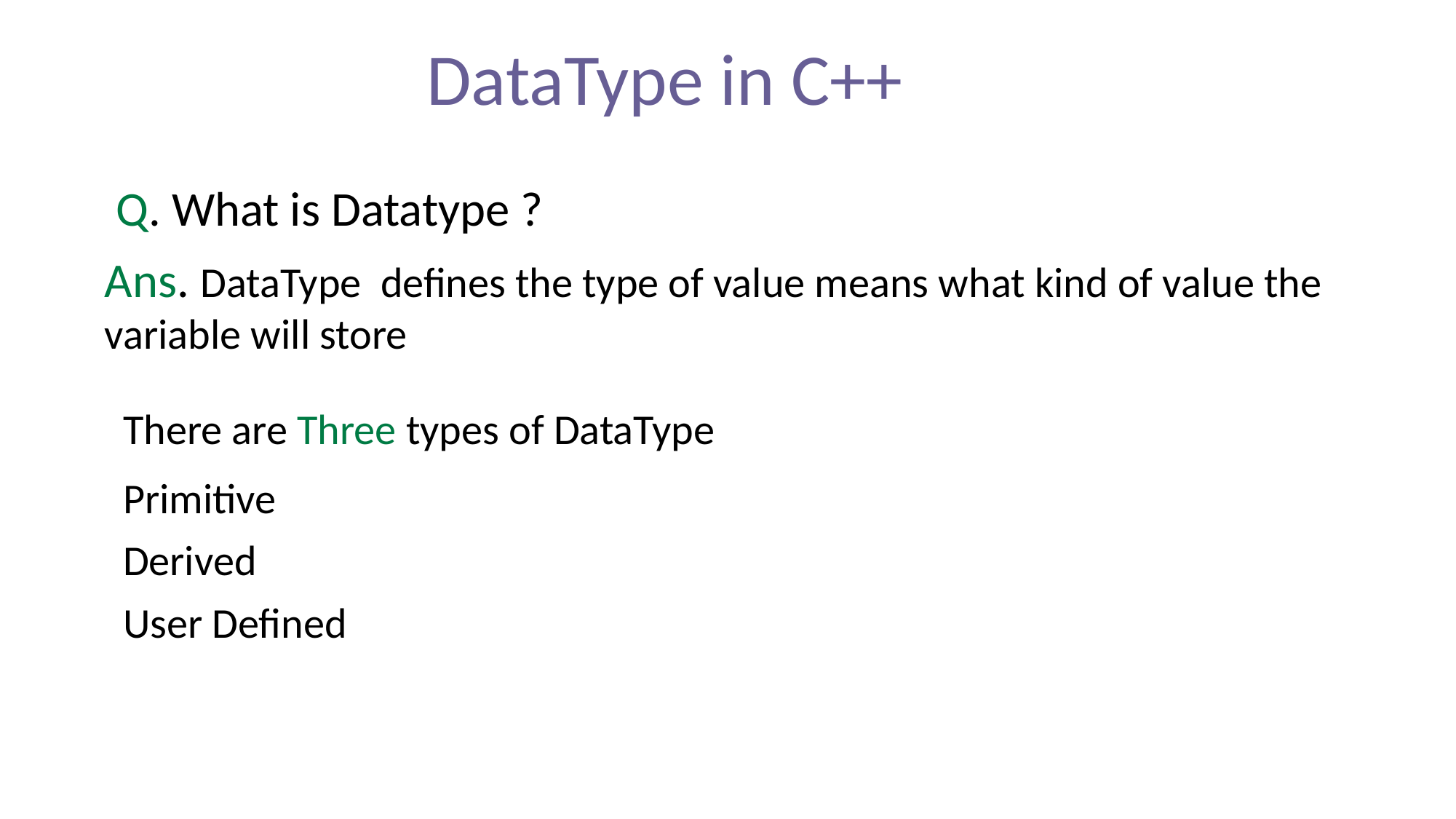

DataType in C++
Q. What is Datatype ?
Ans. DataType  defines the type of value means what kind of value the variable will store
There are Three types of DataType
Primitive
Derived
User Defined